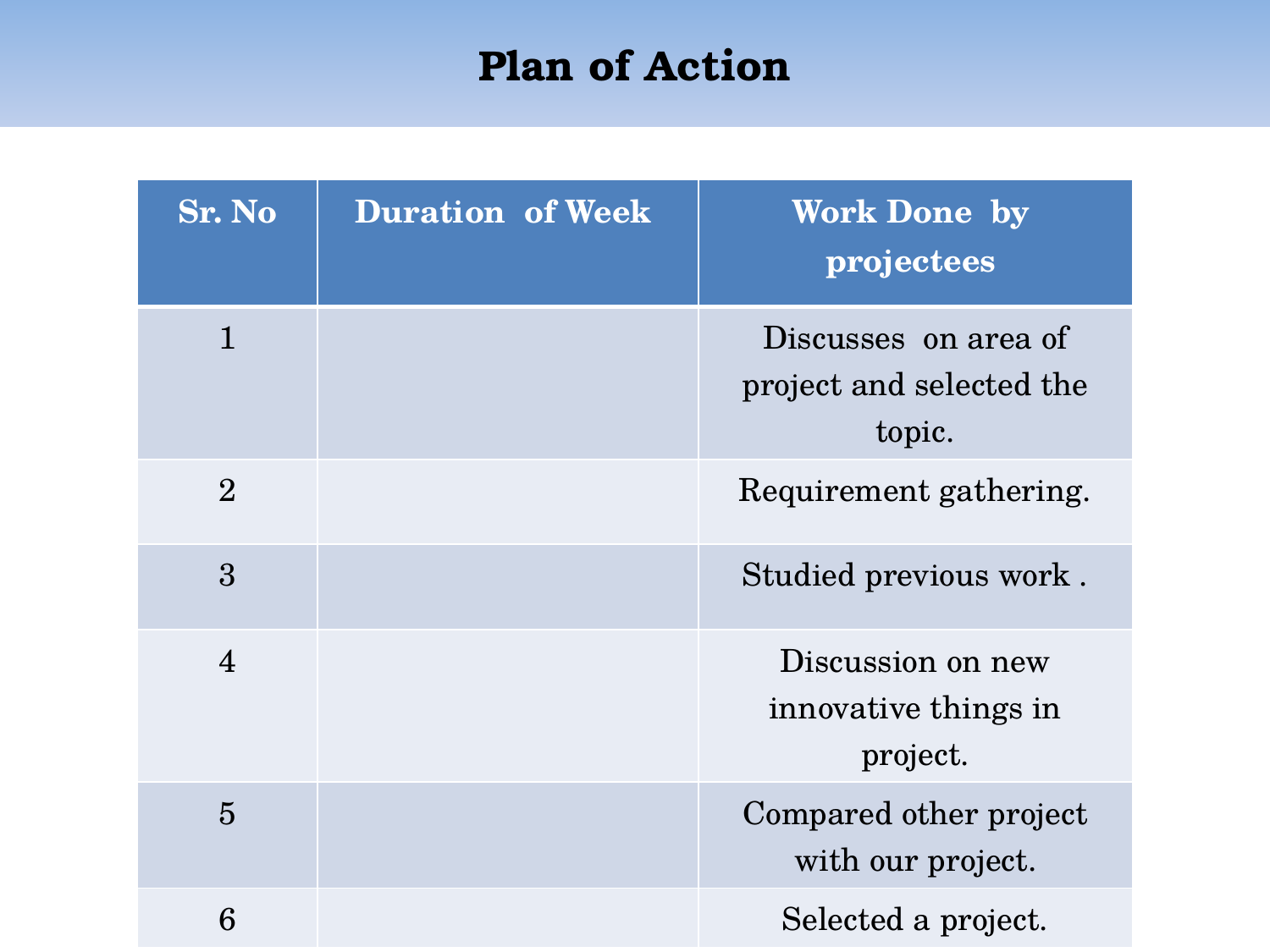

# Plan of Action
| Sr. No | Duration of Week | Work Done by projectees |
| --- | --- | --- |
| 1 |  | Discusses on area of project and selected the topic. |
| 2 |  | Requirement gathering. |
| 3 |  | Studied previous work . |
| 4 |  | Discussion on new innovative things in project. |
| 5 |  | Compared other project with our project. |
| 6 |  | Selected a project. |